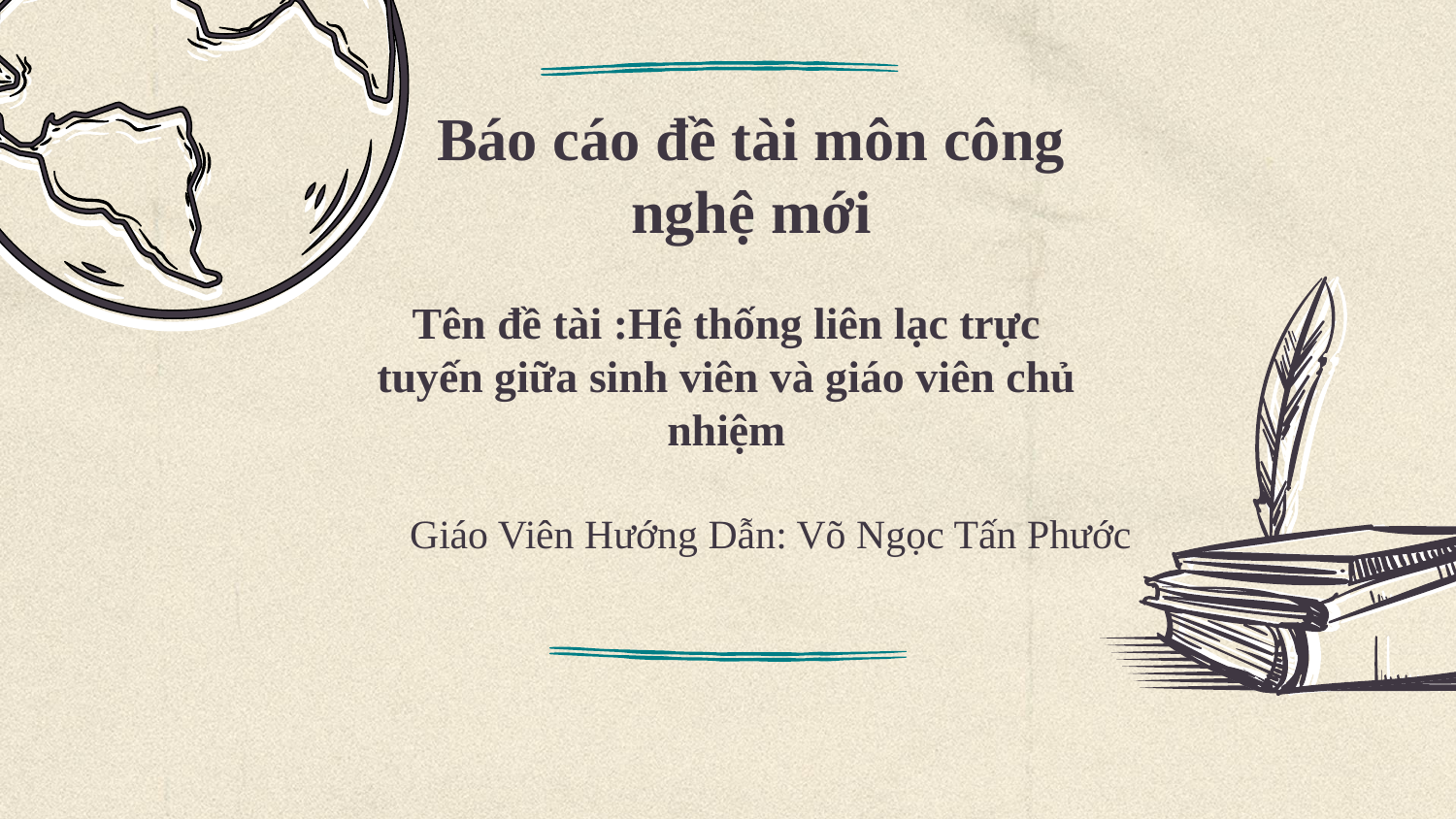

# Báo cáo đề tài môn công nghệ mới
Tên đề tài :Hệ thống liên lạc trực tuyến giữa sinh viên và giáo viên chủ nhiệm

Giáo Viên Hướng Dẫn: Võ Ngọc Tấn Phước